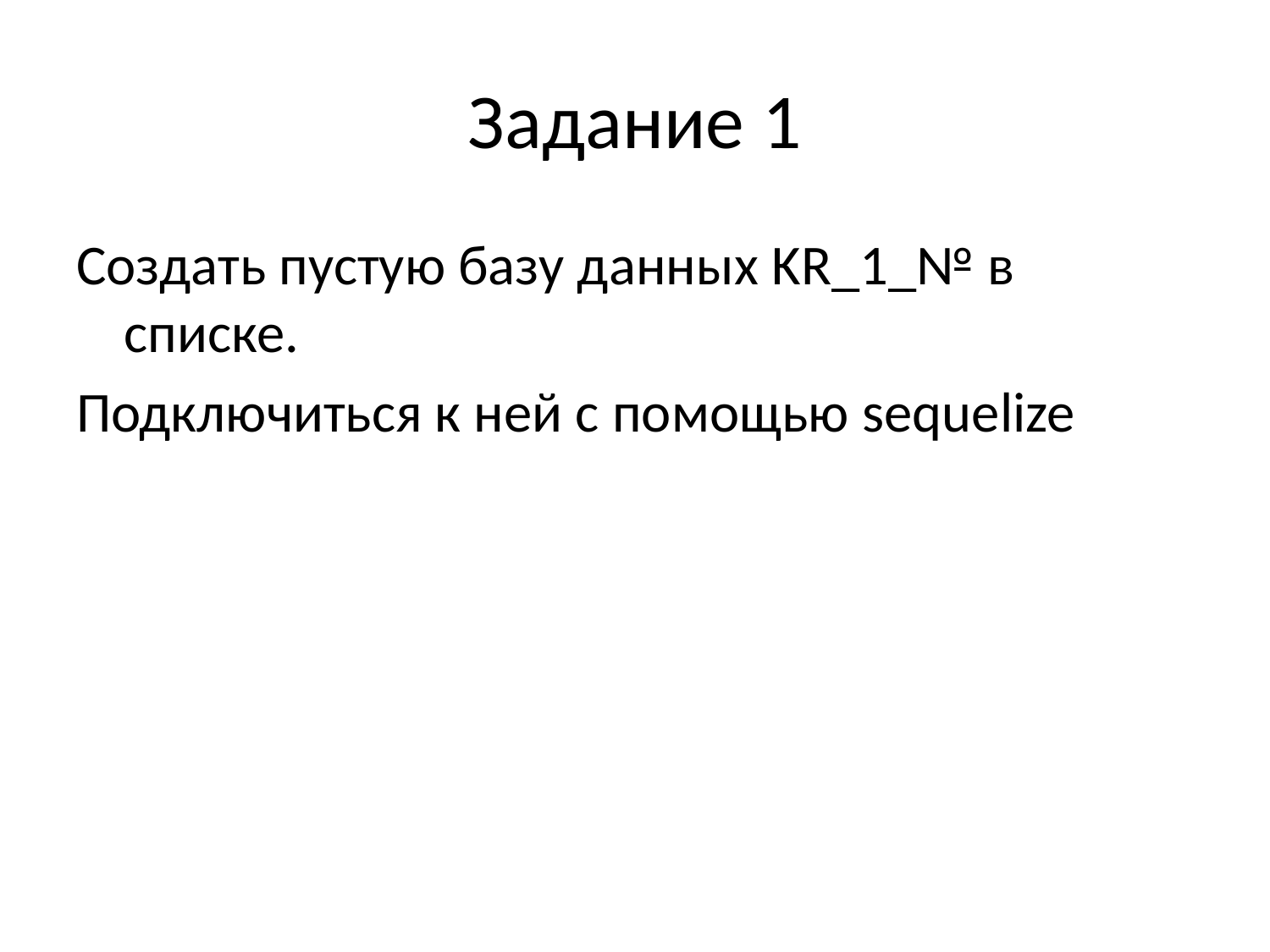

# Задание 1
Создать пустую базу данных KR_1_№ в списке.
Подключиться к ней с помощью sequelize